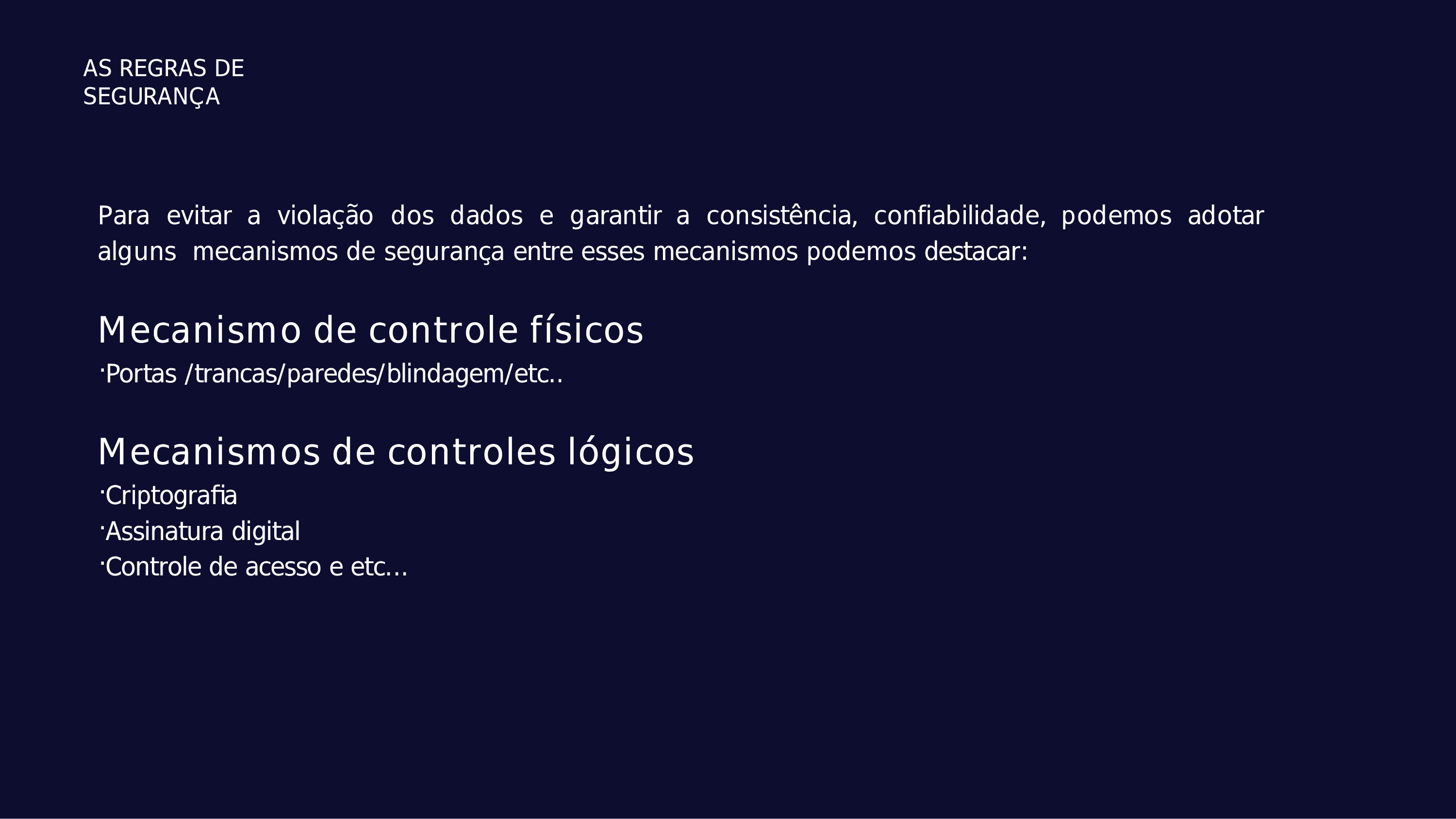

AS REGRAS DE SEGURANÇA
# Para	evitar	a	violação	dos	dados	e	garantir	a	consistência,	confiabilidade,	podemos	adotar	alguns  mecanismos de segurança entre esses mecanismos podemos destacar:
Mecanismo de controle físicos
·Portas /trancas/paredes/blindagem/etc..

Mecanismos de controles lógicos
·Criptografia
·Assinatura digital
·Controle de acesso e etc...